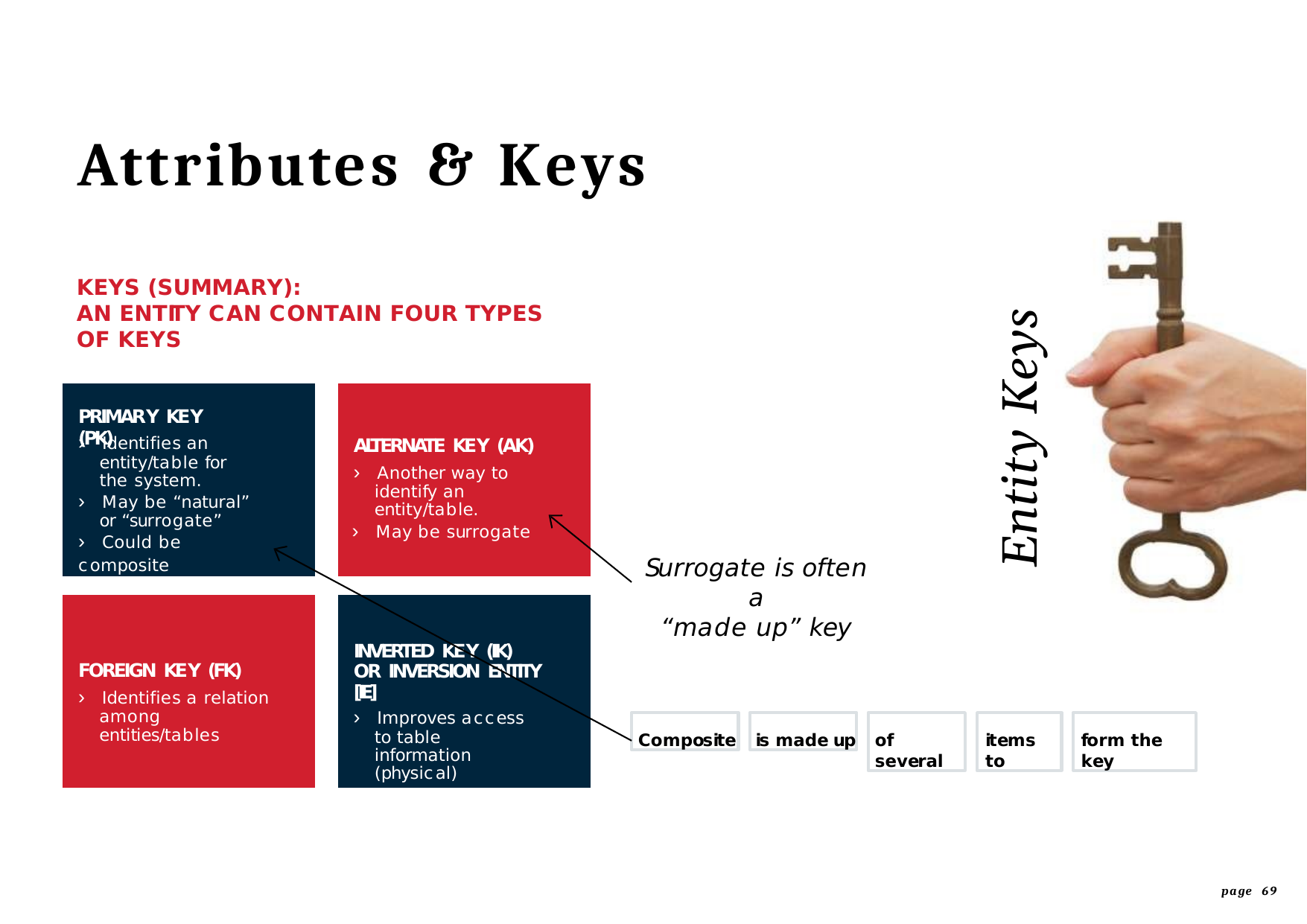

# Attributes	&	Keys

KEYS (SUMMARY):
AN ENTITY CAN CONTAIN FOUR TYPES OF KEYS
Entity Keys

PRIMARY KEY (PK)
›   Identifies an entity/table for the system.
›   May be “natural” or “surrogate”
›   Could be composite
ALTERNATE KEY (AK)
›   Another way to identify an entity/table.
›   May be surrogate

Surrogate is often a
“made up” key

FOREIGN KEY (FK)
›   Identifies a relation among entities/tables

INVERTED KEY (IK) OR INVERSION ENTITY [IE]
›   Improves access to table information (physical)

Composite

is made up

of several

items to

form the key
page   69